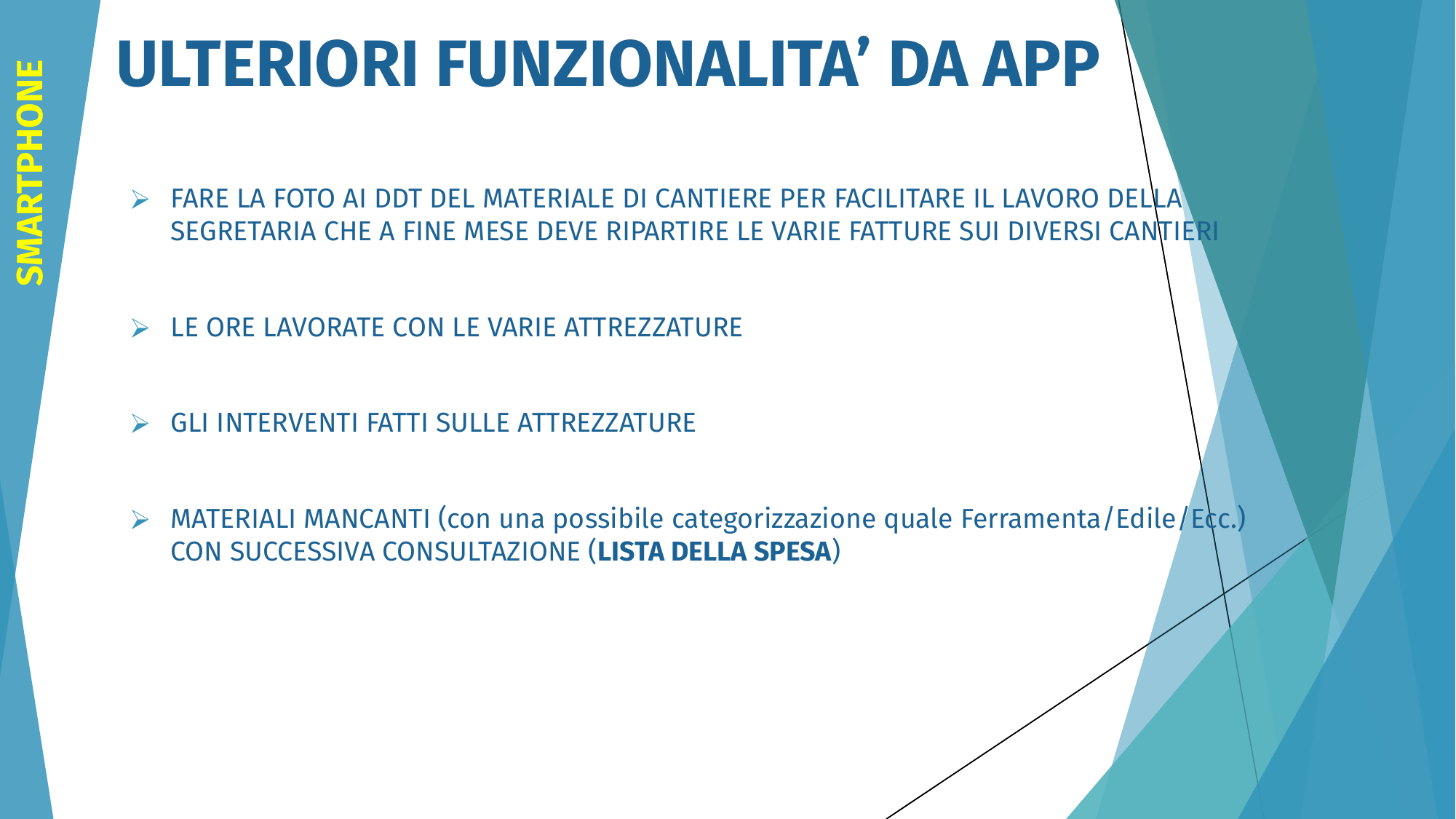

# ULTERIORI FUNZIONALITA’ DA APP
SMARTPHONE

FARE LA FOTO AI DDT DEL MATERIALE DI CANTIERE PER FACILITARE IL LAVORO DELLA SEGRETARIA CHE A FINE MESE DEVE RIPARTIRE LE VARIE FATTURE SUI DIVERSI CANTIERI

LE ORE LAVORATE CON LE VARIE ATTREZZATURE

GLI INTERVENTI FATTI SULLE ATTREZZATURE

MATERIALI MANCANTI (con una possibile categorizzazione quale Ferramenta/Edile/Ecc.) CON SUCCESSIVA CONSULTAZIONE (LISTA DELLA SPESA)